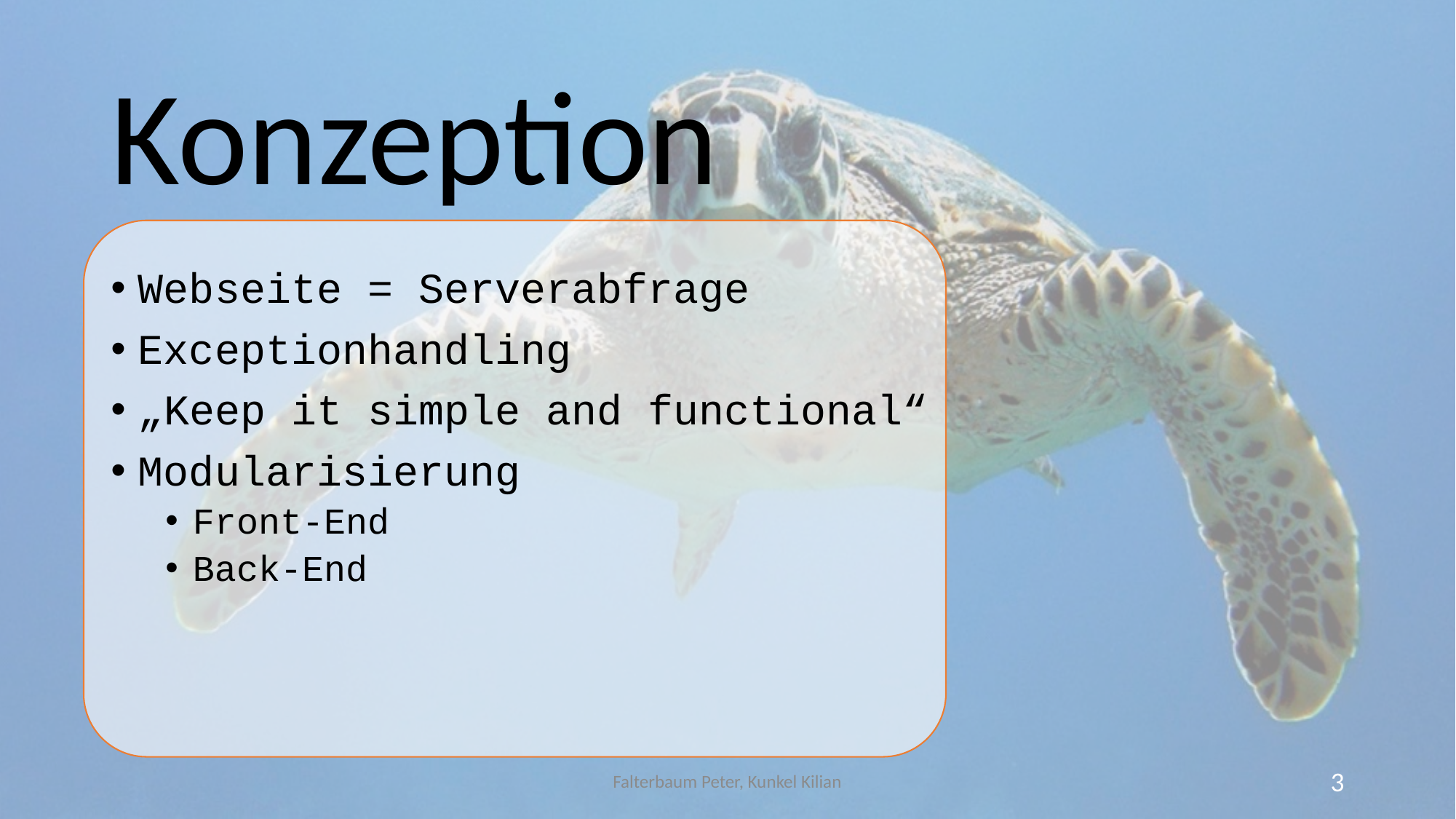

# Konzeption

Webseite = Serverabfrage
Exceptionhandling
„Keep it simple and functional“
Modularisierung
Front-End
Back-End
Falterbaum Peter, Kunkel Kilian
3